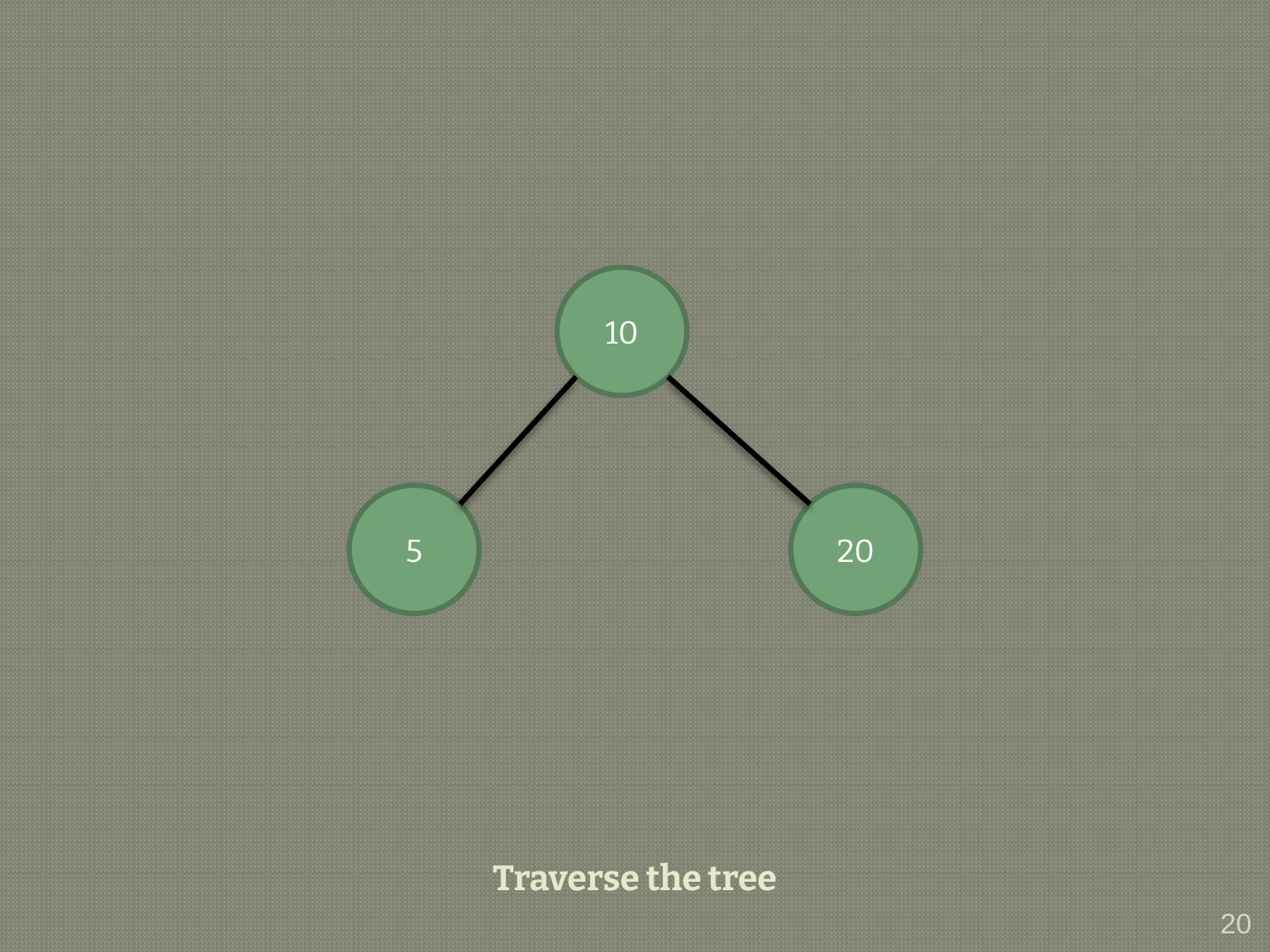

10
5
20
# Traverse the tree
20